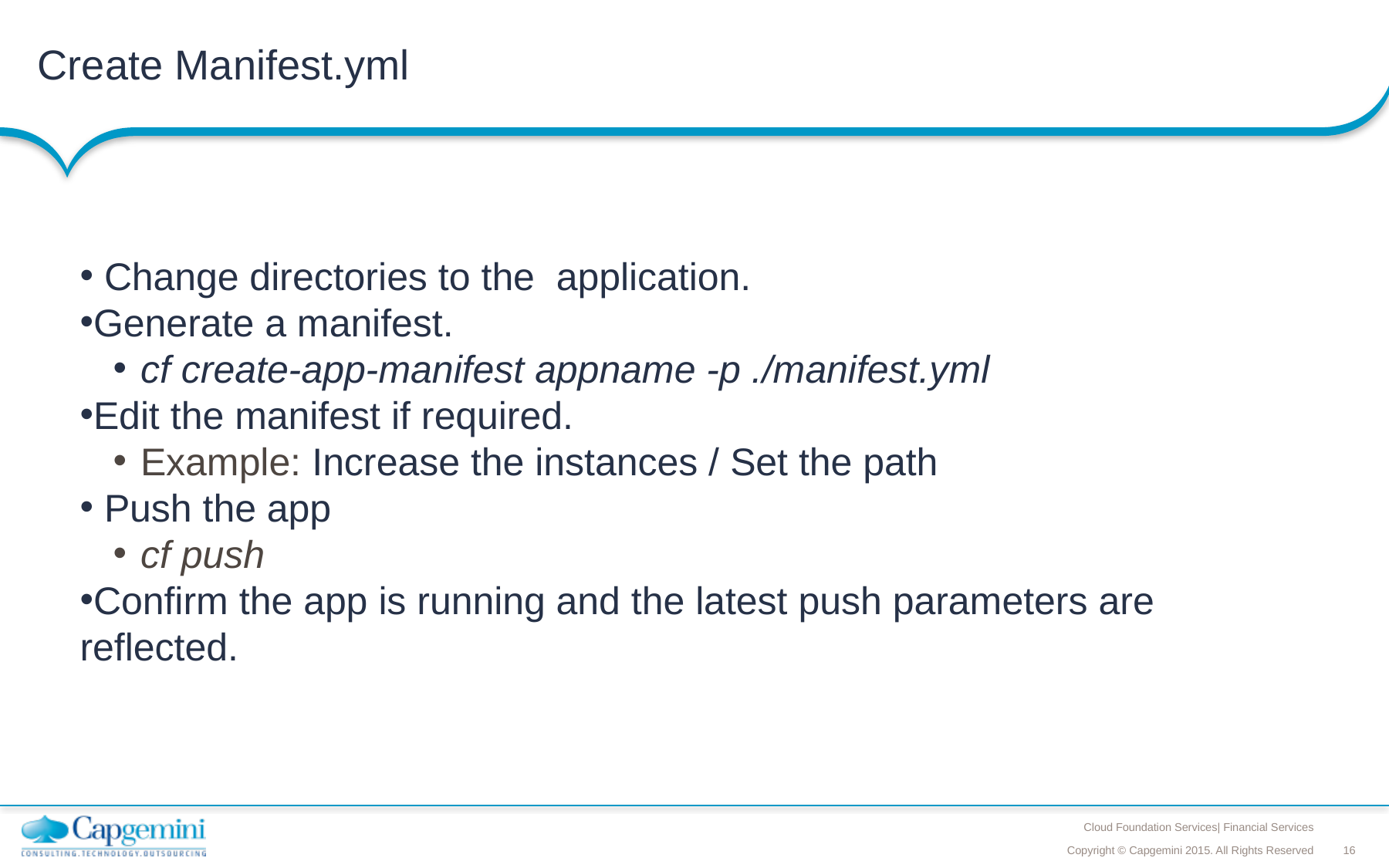

# Create Manifest.yml
 Change directories to the  application.
Generate a manifest.
cf create-app-manifest appname -p ./manifest.yml
Edit the manifest if required.
Example: Increase the instances / Set the path
 Push the app
cf push
Confirm the app is running and the latest push parameters are reflected.